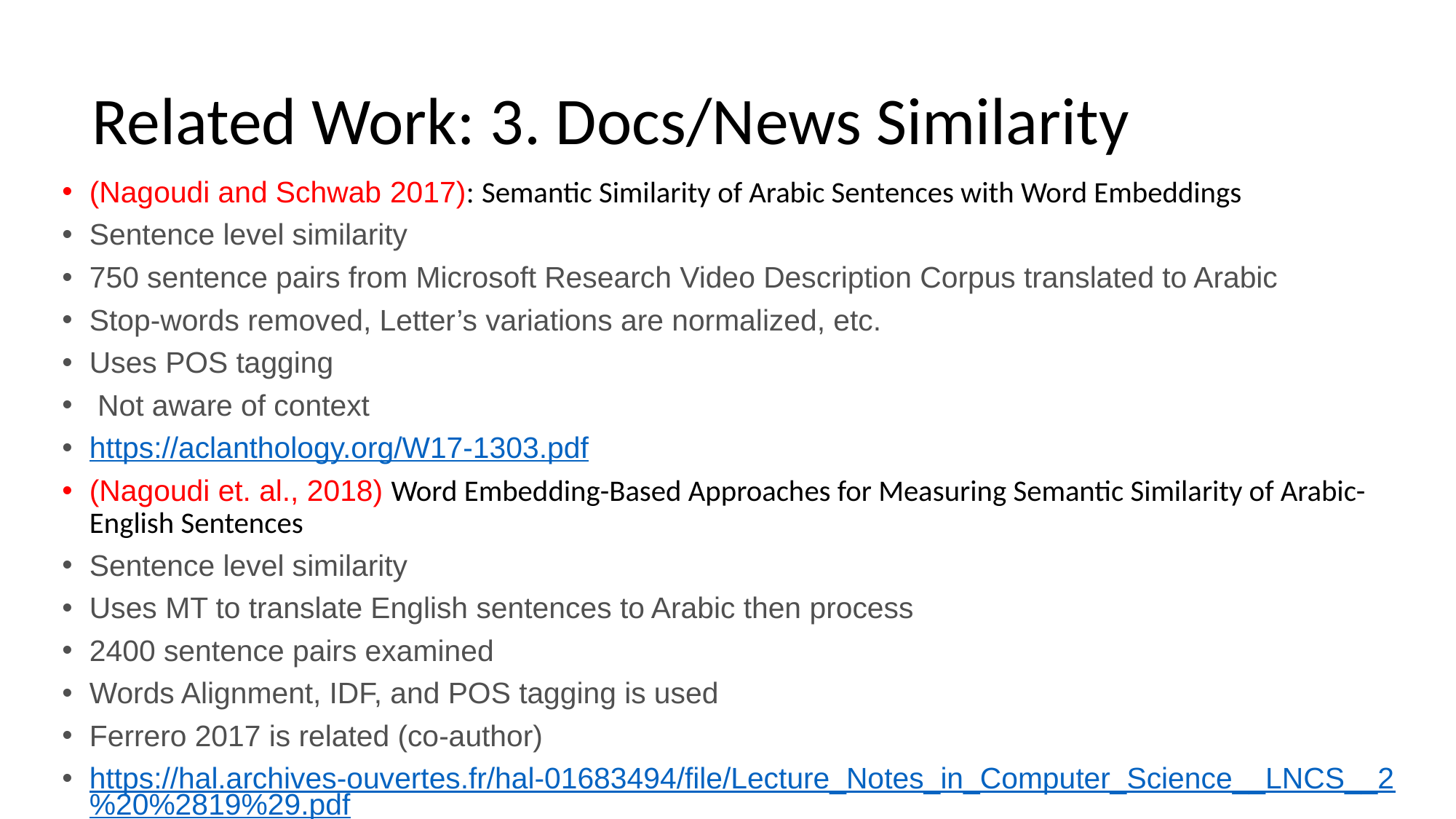

# Related Work: 3. Docs/News Similarity
(Nagoudi and Schwab 2017): Semantic Similarity of Arabic Sentences with Word Embeddings
Sentence level similarity
750 sentence pairs from Microsoft Research Video Description Corpus translated to Arabic
Stop-words removed, Letter’s variations are normalized, etc.
Uses POS tagging
 Not aware of context
https://aclanthology.org/W17-1303.pdf
(Nagoudi et. al., 2018) Word Embedding-Based Approaches for Measuring Semantic Similarity of Arabic-English Sentences
Sentence level similarity
Uses MT to translate English sentences to Arabic then process
2400 sentence pairs examined
Words Alignment, IDF, and POS tagging is used
Ferrero 2017 is related (co-author)
https://hal.archives-ouvertes.fr/hal-01683494/file/Lecture_Notes_in_Computer_Science__LNCS__2%20%2819%29.pdf